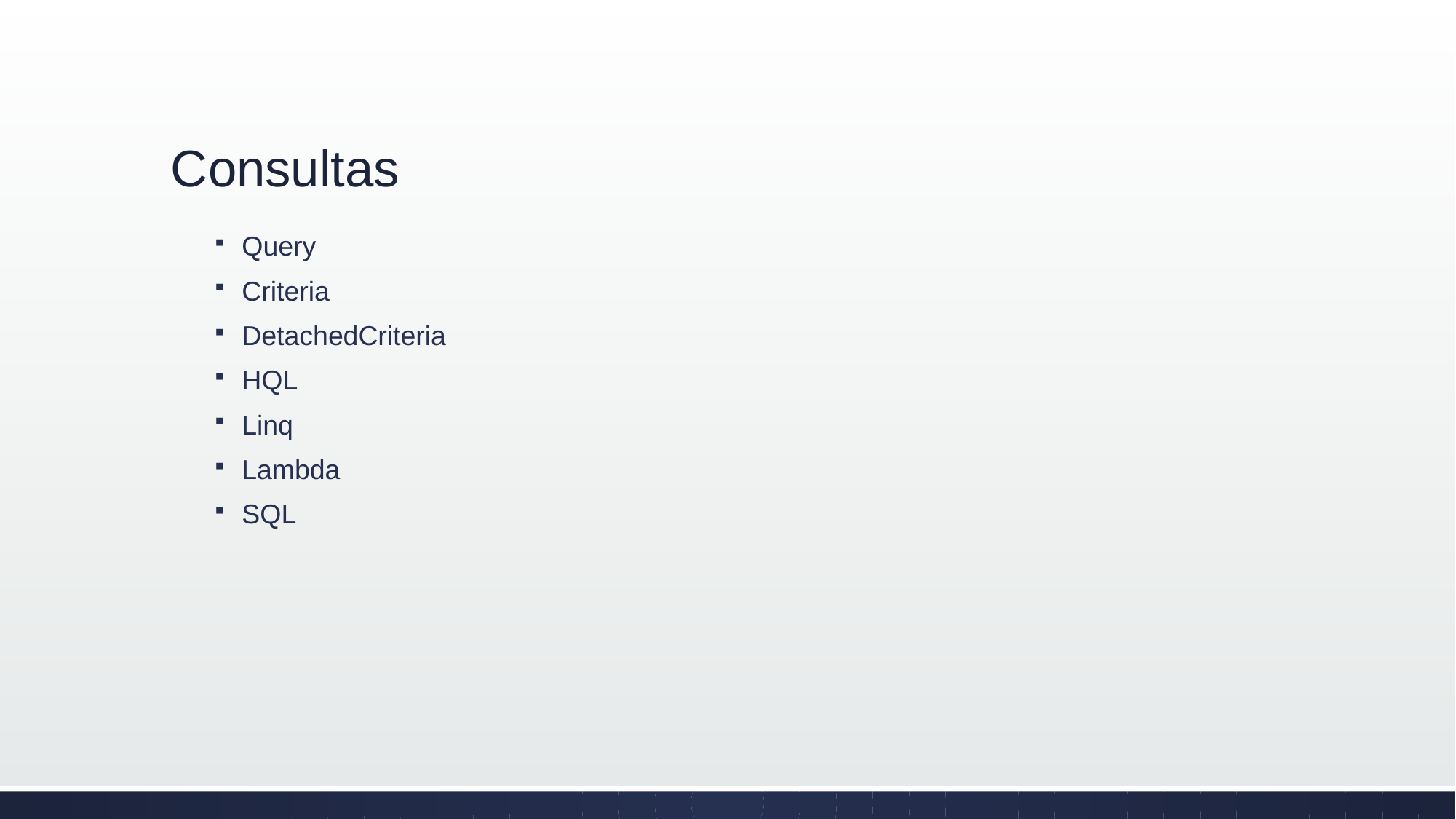

# Consultas
Query
Criteria
DetachedCriteria
HQL
Linq
Lambda
SQL